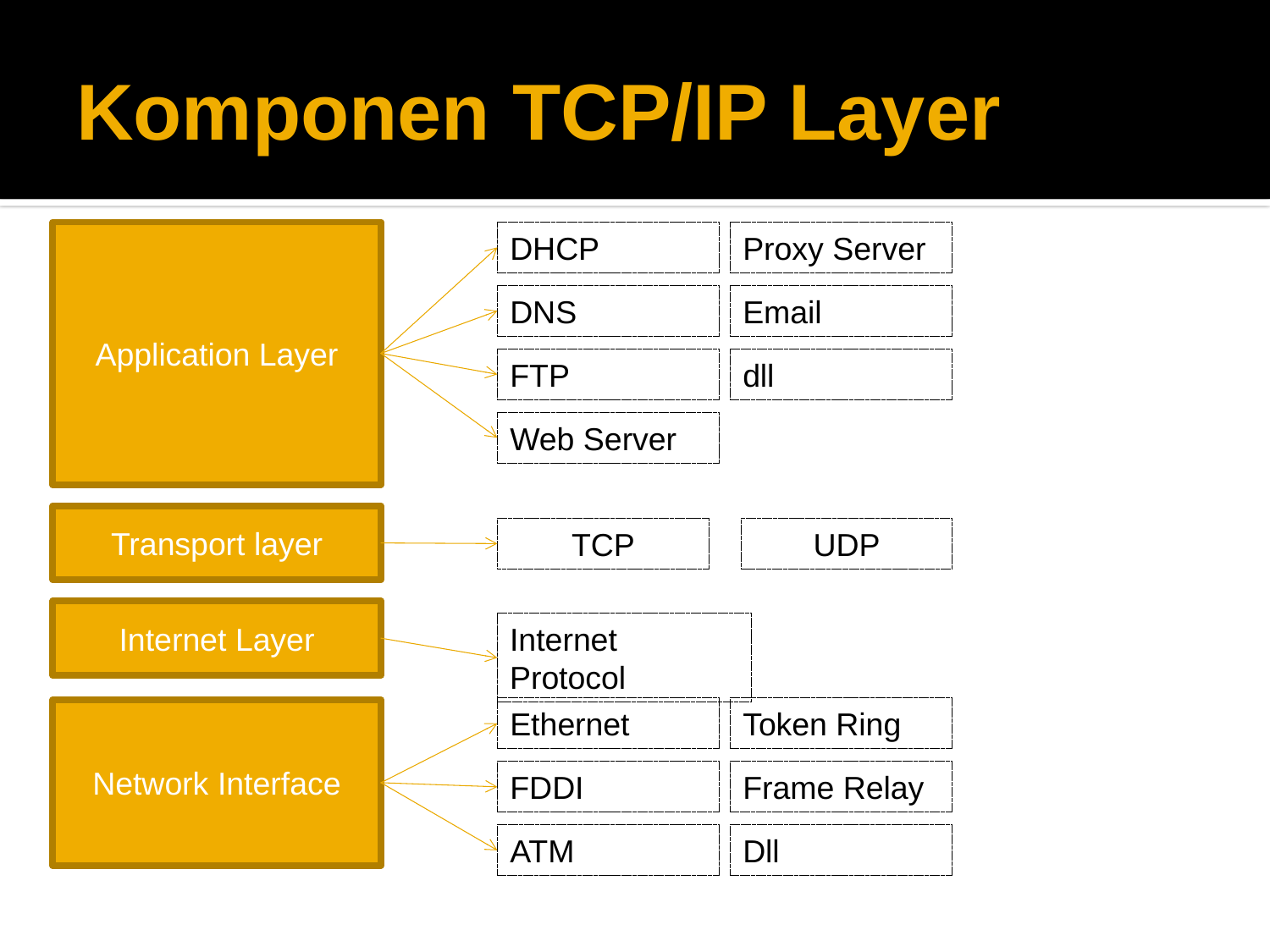

# Komponen TCP/IP Layer
Application Layer
DHCP
Proxy Server

DNS
Email
FTP
dll
Web Server
Transport layer
TCP
UDP
Internet Layer
Internet Protocol
Ethernet
Token Ring
Network Interface
FDDI
Frame Relay
ATM
Dll